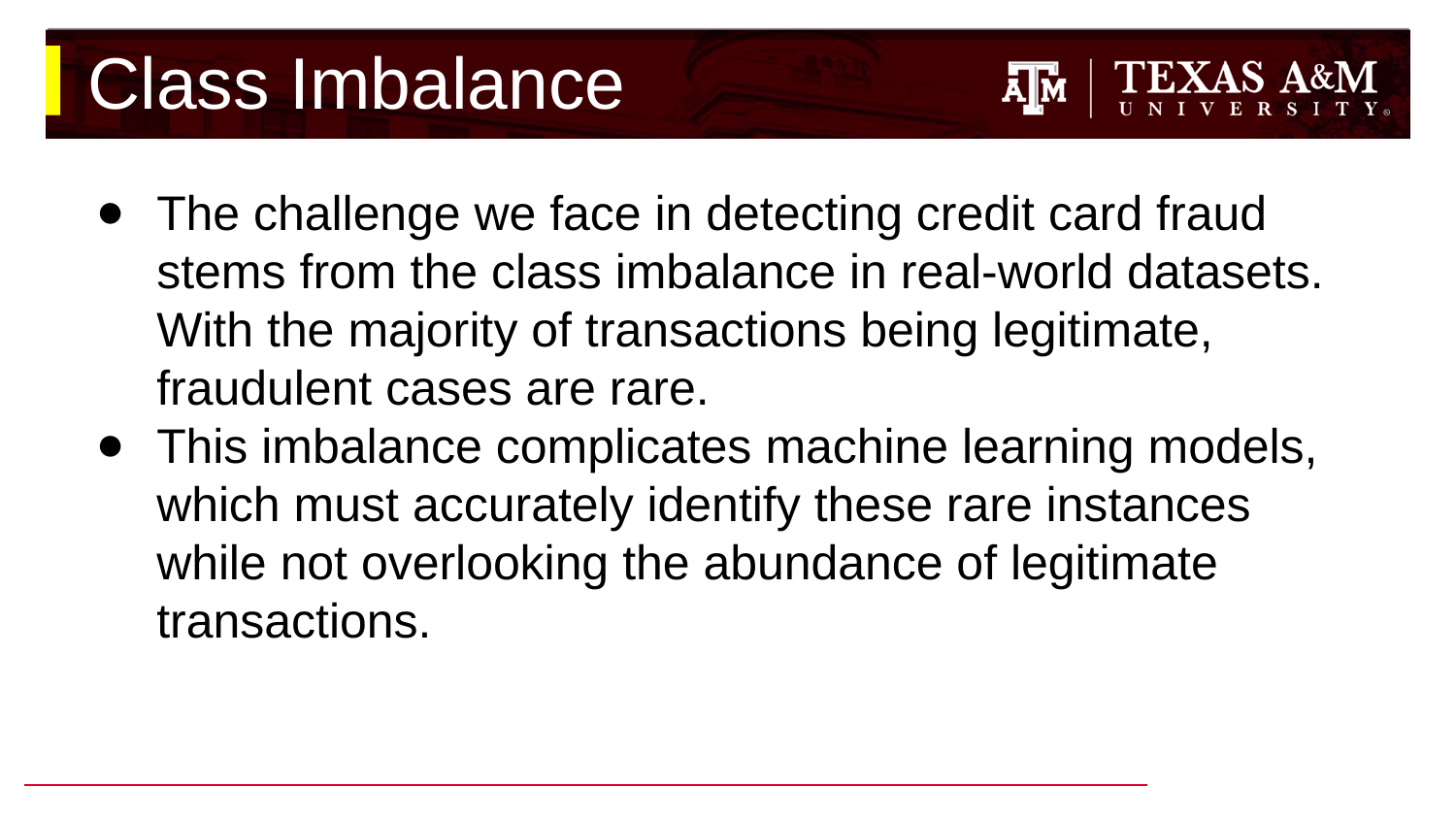

# Class Imbalance
The challenge we face in detecting credit card fraud stems from the class imbalance in real-world datasets. With the majority of transactions being legitimate, fraudulent cases are rare.
This imbalance complicates machine learning models, which must accurately identify these rare instances while not overlooking the abundance of legitimate transactions.